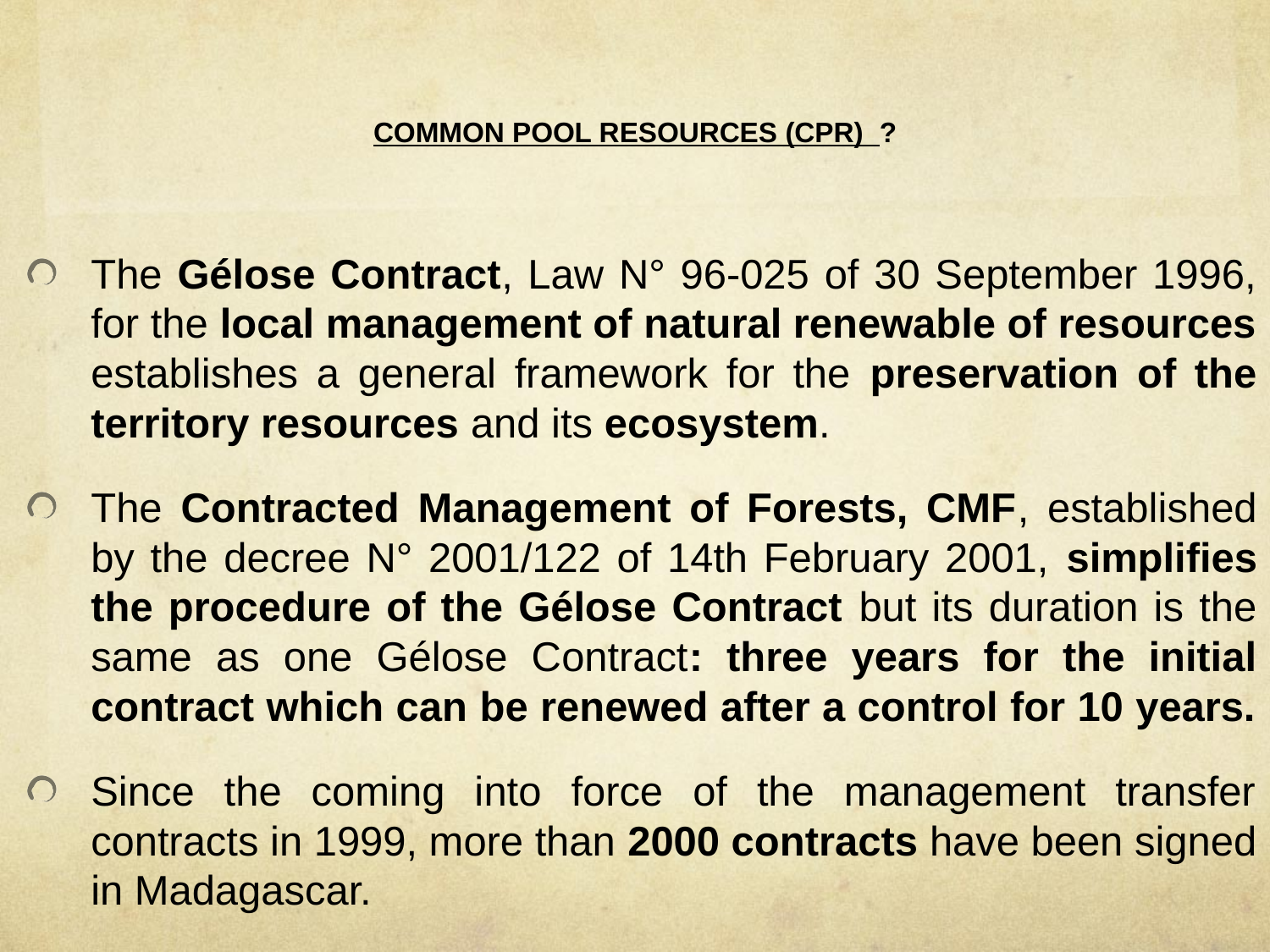

#
COMMON POOL RESOURCES (CPR)  ?
The Gélose Contract, Law N° 96-025 of 30 September 1996, for the local management of natural renewable of resources establishes a general framework for the preservation of the territory resources and its ecosystem.
The Contracted Management of Forests, CMF, established by the decree N° 2001/122 of 14th February 2001, simplifies the procedure of the Gélose Contract but its duration is the same as one Gélose Contract: three years for the initial contract which can be renewed after a control for 10 years.
Since the coming into force of the management transfer contracts in 1999, more than 2000 contracts have been signed in Madagascar.